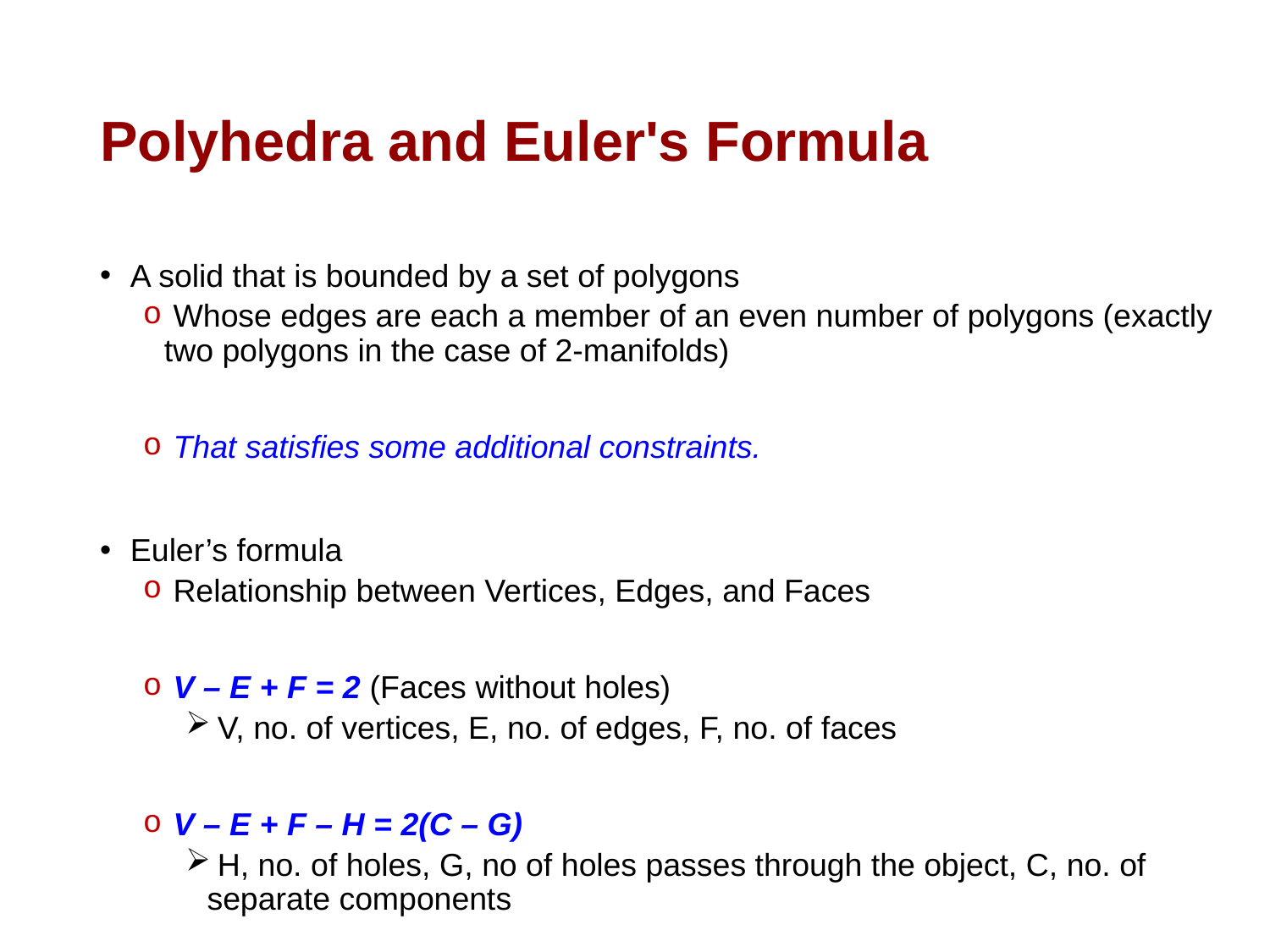

# Polyhedra and Euler's Formula
 A solid that is bounded by a set of polygons
 Whose edges are each a member of an even number of polygons (exactly two polygons in the case of 2-manifolds)

 That satisfies some additional constraints.

 Euler’s formula
 Relationship between Vertices, Edges, and Faces

 V – E + F = 2 (Faces without holes)
 V, no. of vertices, E, no. of edges, F, no. of faces

 V – E + F – H = 2(C – G)
 H, no. of holes, G, no of holes passes through the object, C, no. of separate components